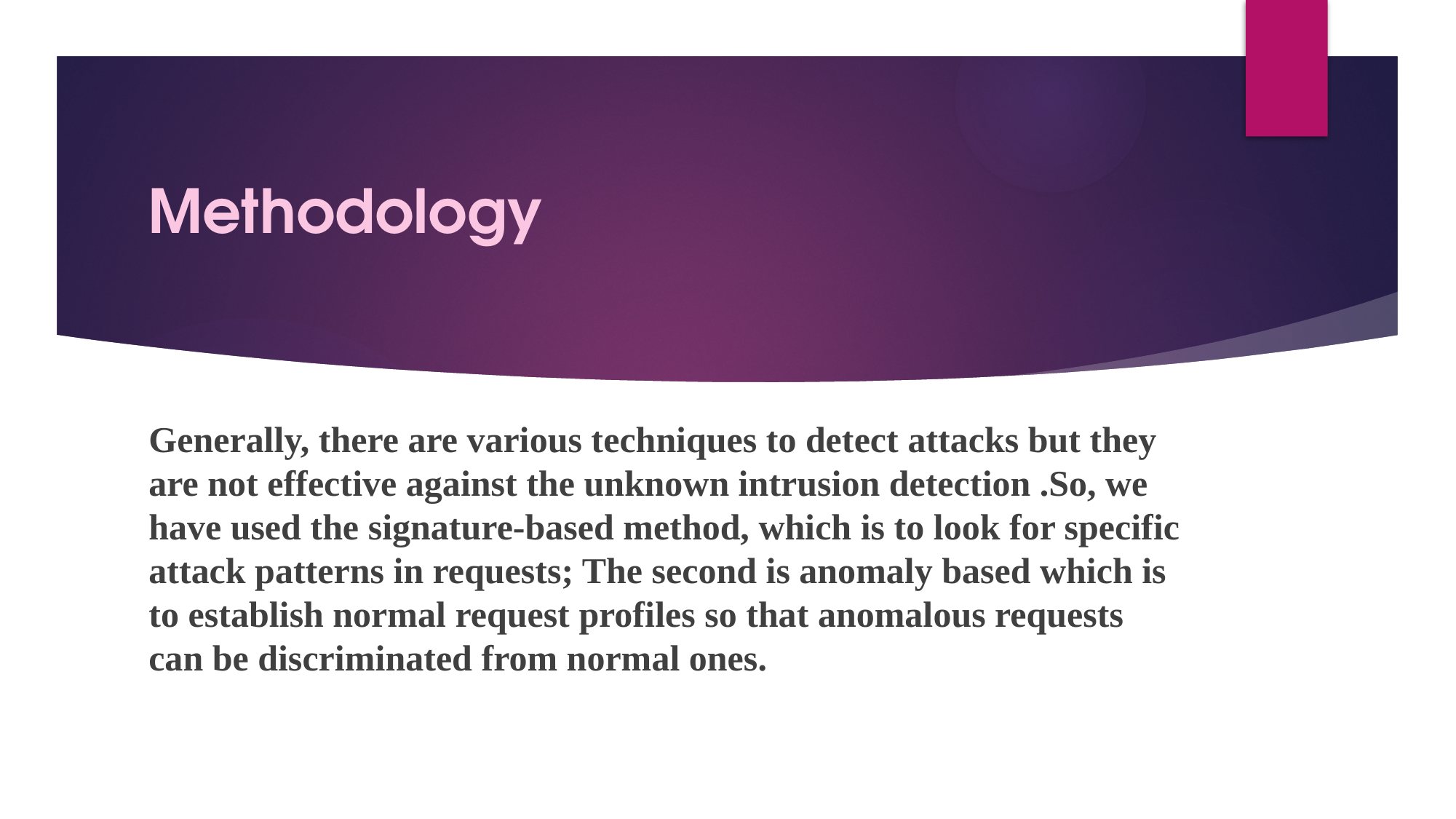

# Methodology
Generally, there are various techniques to detect attacks but they are not effective against the unknown intrusion detection .So, we have used the signature-based method, which is to look for specific attack patterns in requests; The second is anomaly based which is to establish normal request profiles so that anomalous requests can be discriminated from normal ones.